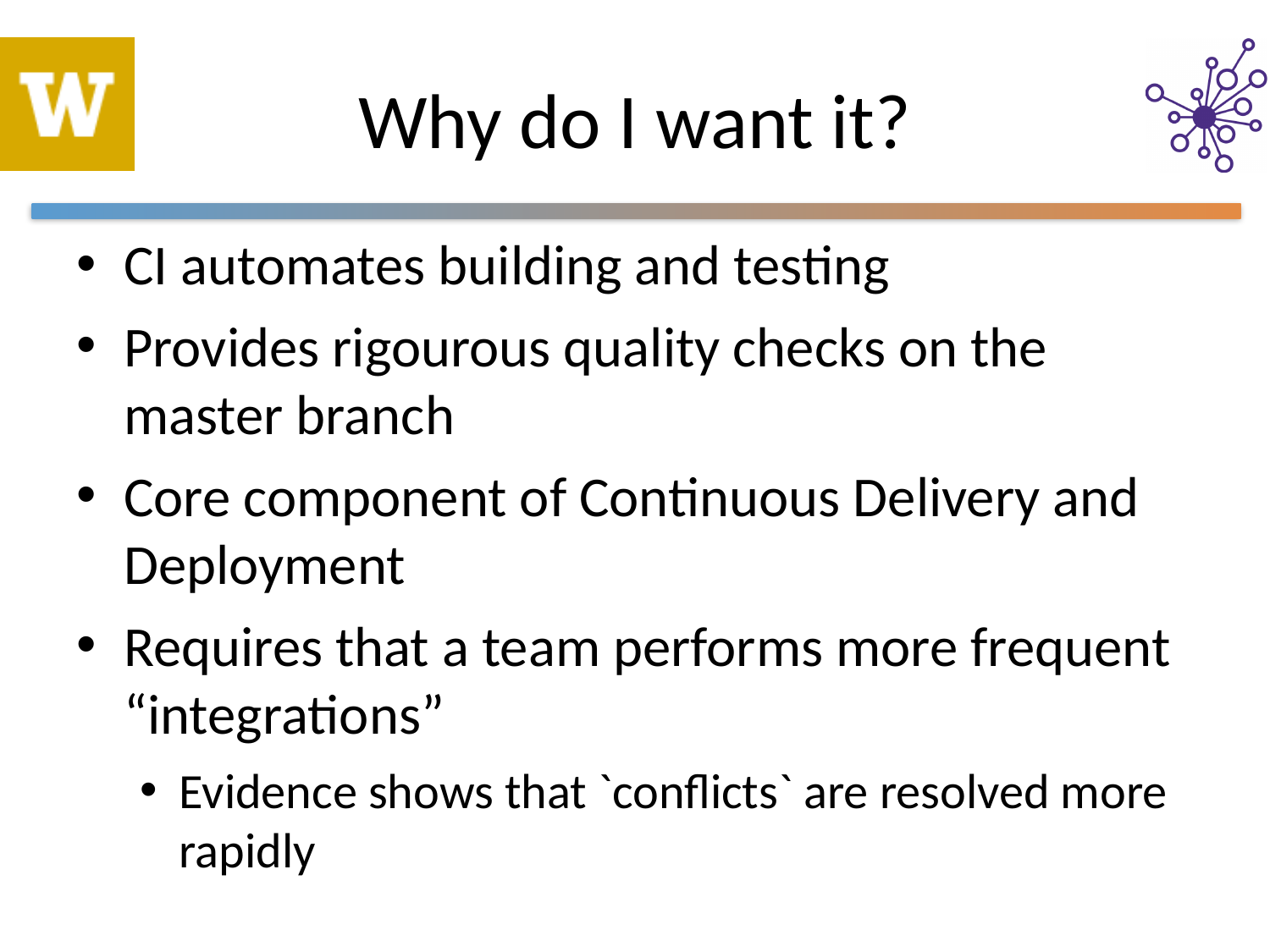

# Why do I want it?
CI automates building and testing
Provides rigourous quality checks on the master branch
Core component of Continuous Delivery and Deployment
Requires that a team performs more frequent “integrations”
Evidence shows that `conflicts` are resolved more rapidly